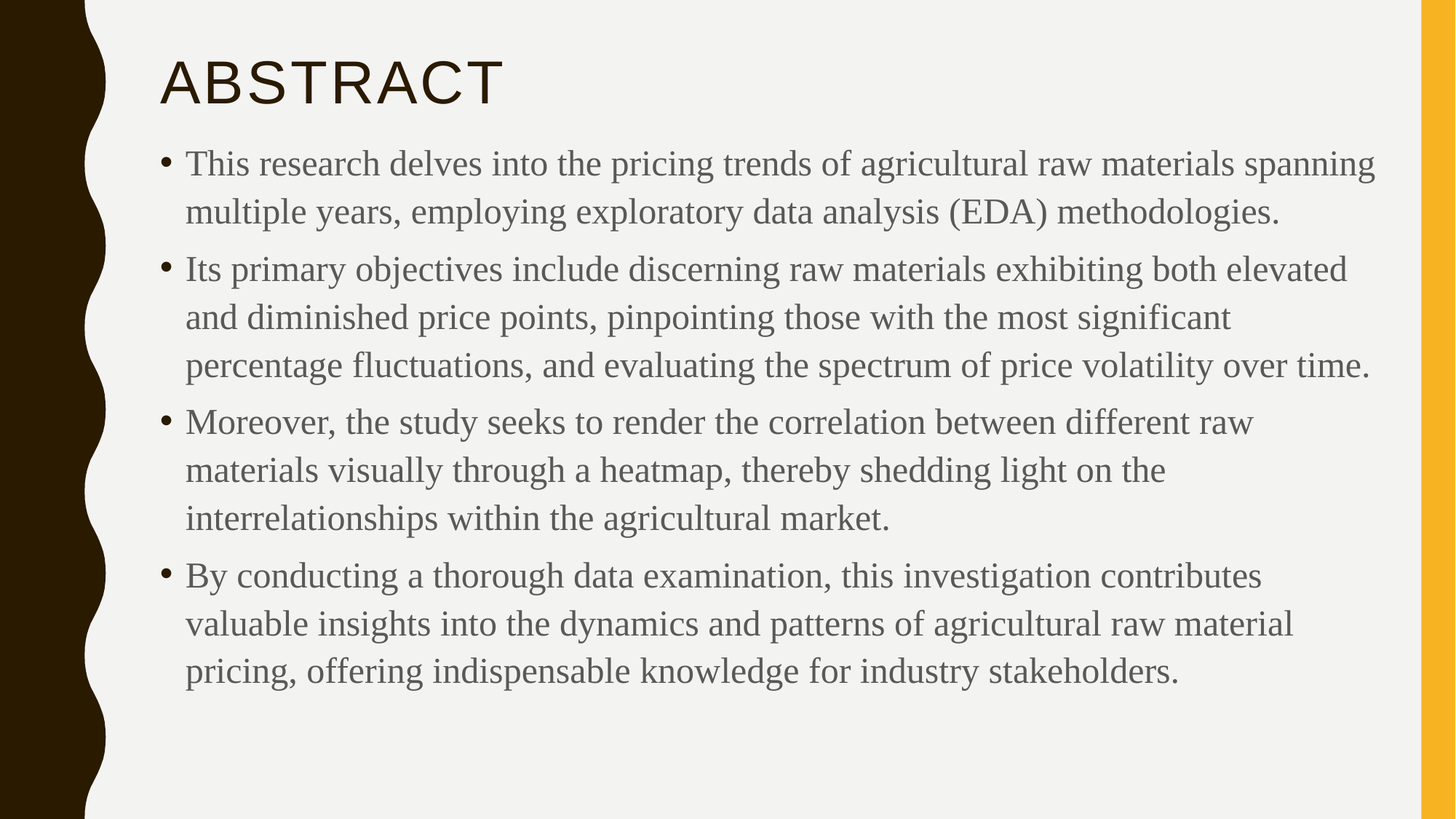

# ABSTRACT
This research delves into the pricing trends of agricultural raw materials spanning multiple years, employing exploratory data analysis (EDA) methodologies.
Its primary objectives include discerning raw materials exhibiting both elevated and diminished price points, pinpointing those with the most significant percentage fluctuations, and evaluating the spectrum of price volatility over time.
Moreover, the study seeks to render the correlation between different raw materials visually through a heatmap, thereby shedding light on the interrelationships within the agricultural market.
By conducting a thorough data examination, this investigation contributes valuable insights into the dynamics and patterns of agricultural raw material pricing, offering indispensable knowledge for industry stakeholders.